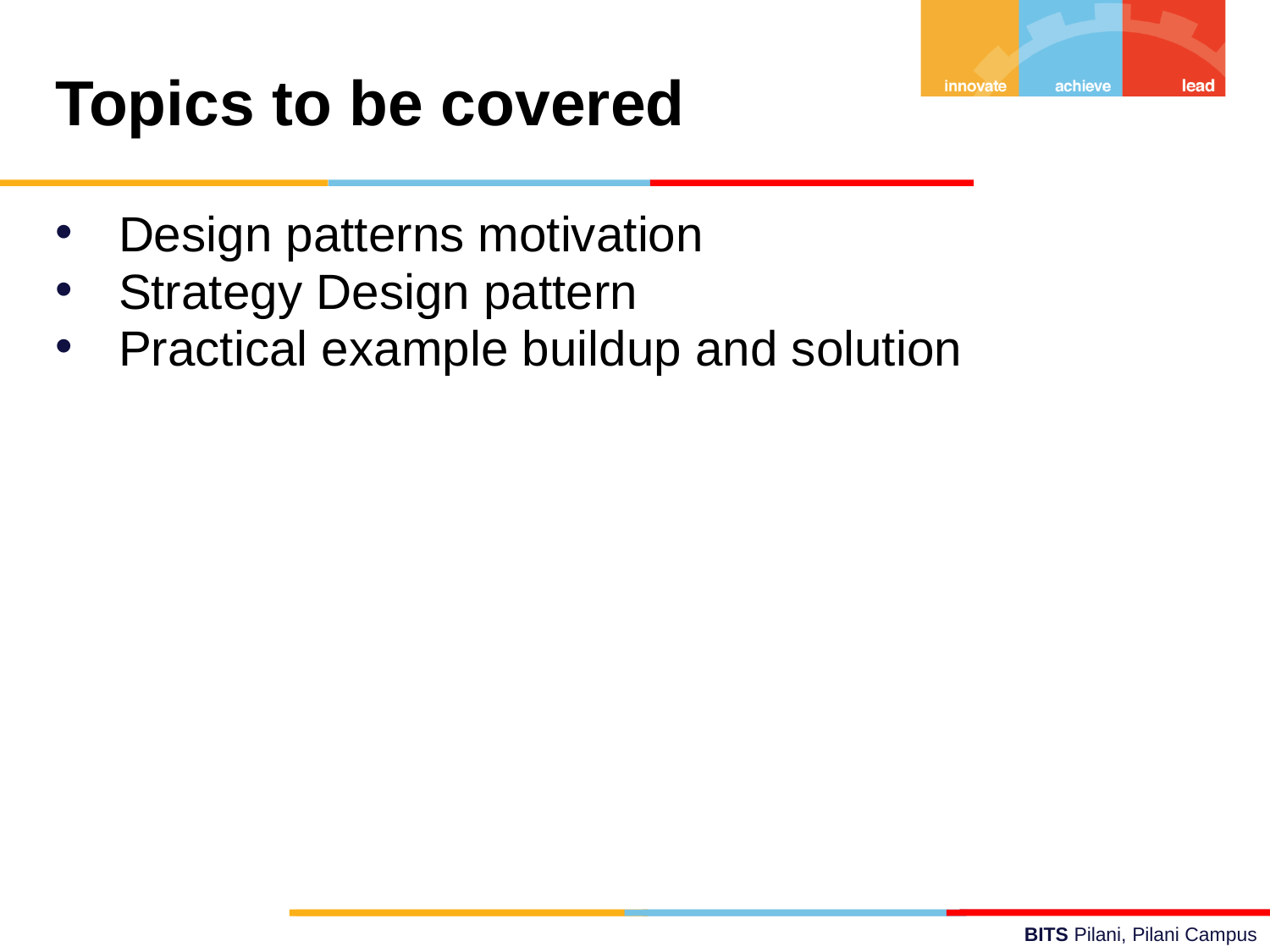

Topics to be covered
Design patterns motivation
Strategy Design pattern
Practical example buildup and solution